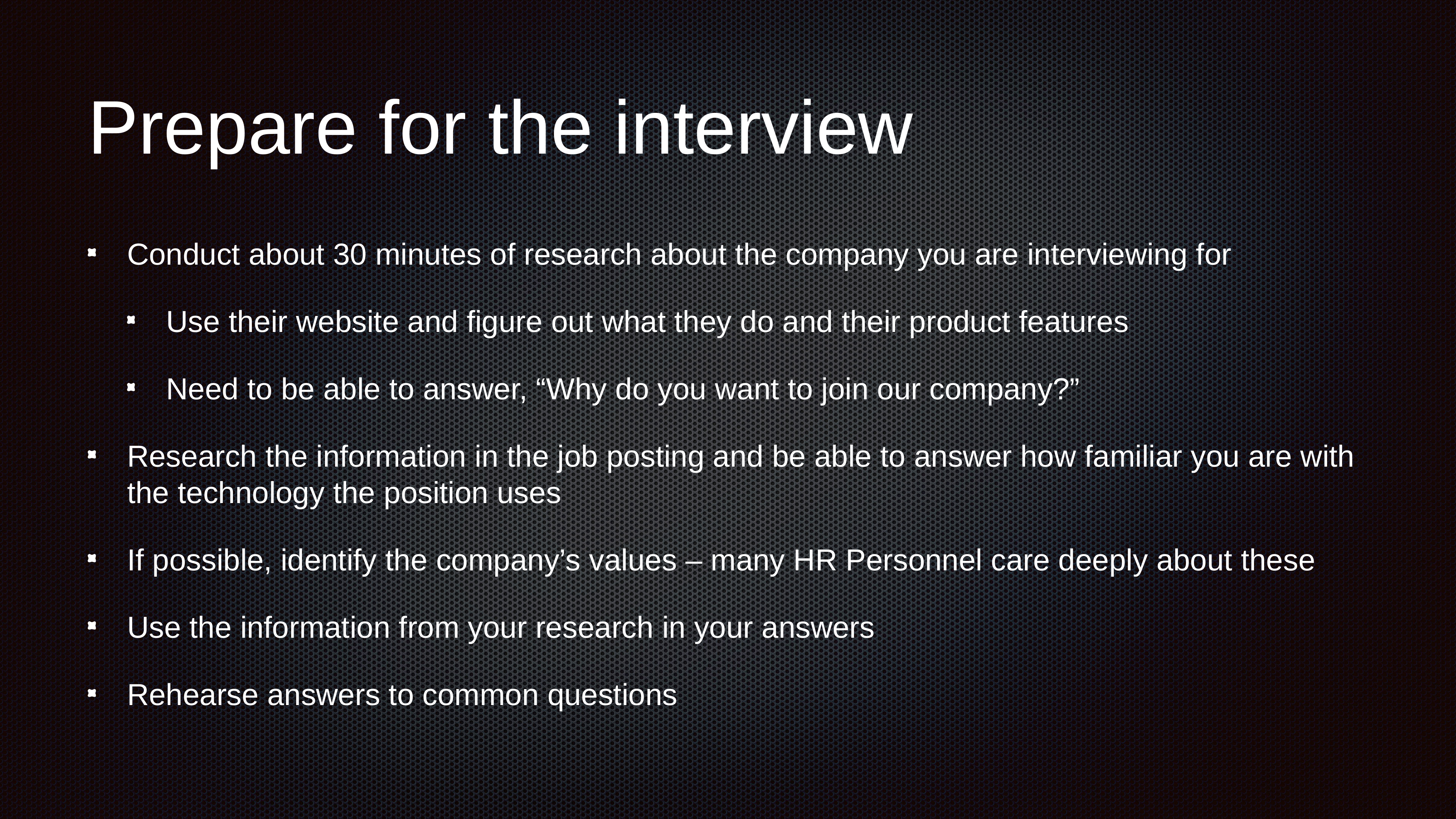

# Prepare for the interview
Conduct about 30 minutes of research about the company you are interviewing for
Use their website and figure out what they do and their product features
Need to be able to answer, “Why do you want to join our company?”
Research the information in the job posting and be able to answer how familiar you are with the technology the position uses
If possible, identify the company’s values – many HR Personnel care deeply about these
Use the information from your research in your answers
Rehearse answers to common questions